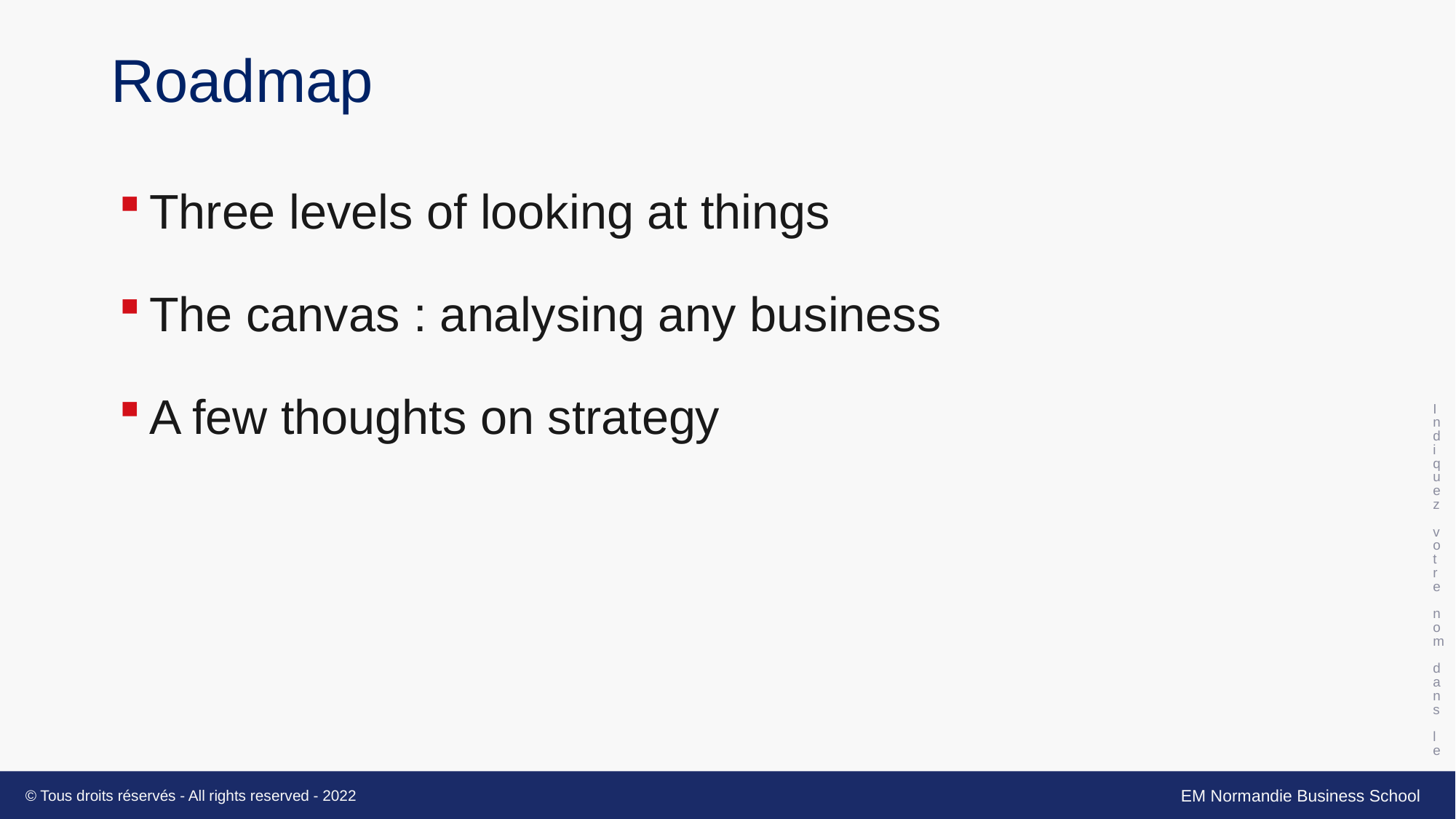

# Roadmap
Indiquez votre nom dans le pied de page
Three levels of looking at things
The canvas : analysing any business
A few thoughts on strategy